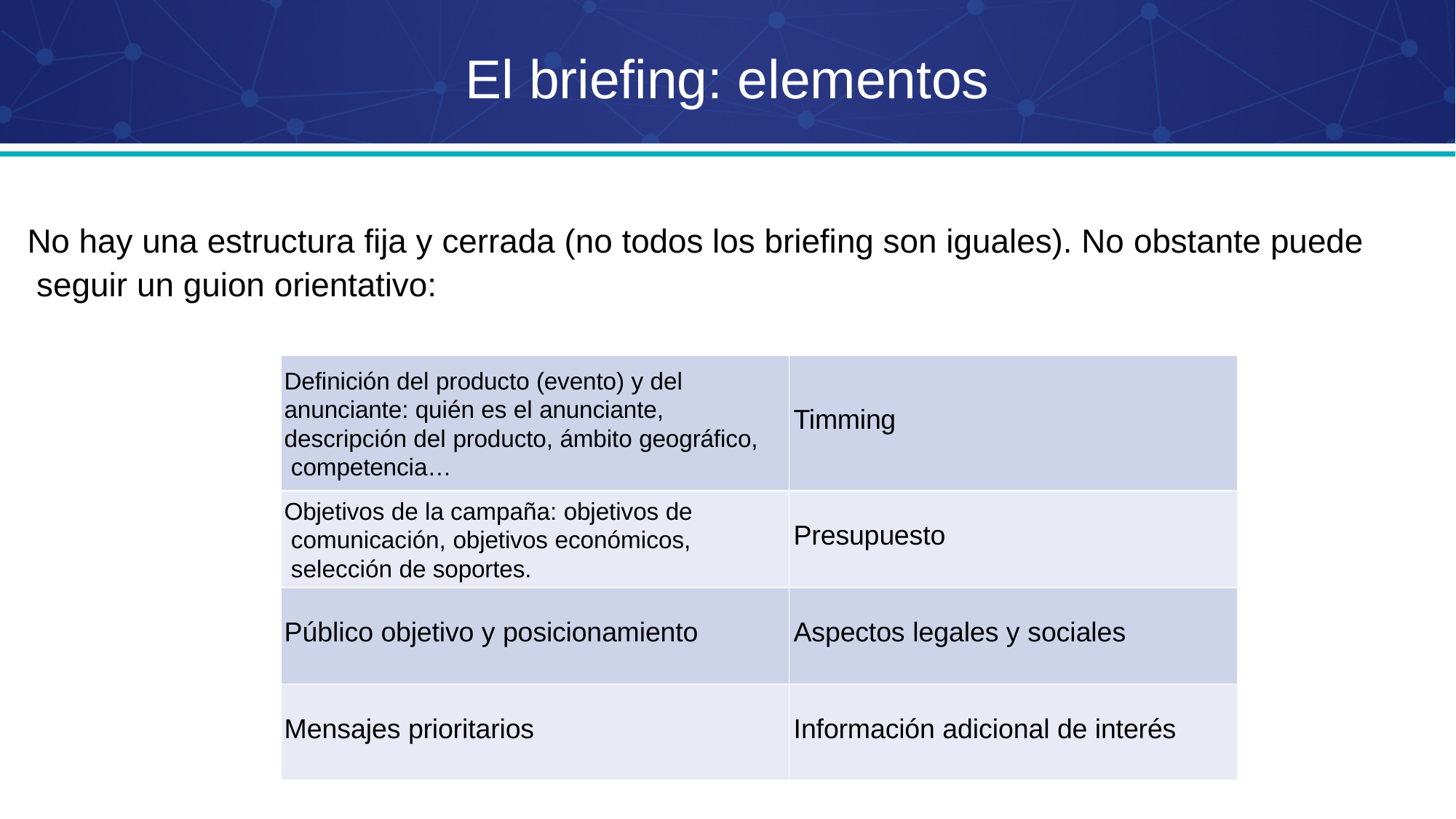

# El briefing: elementos
No hay una estructura fija y cerrada (no todos los briefing son iguales). No obstante puede  seguir un guion orientativo:
| Definición del producto (evento) y del anunciante: quién es el anunciante, descripción del producto, ámbito geográfico, competencia… | Timming |
| --- | --- |
| Objetivos de la campaña: objetivos de comunicación, objetivos económicos, selección de soportes. | Presupuesto |
| Público objetivo y posicionamiento | Aspectos legales y sociales |
| Mensajes prioritarios | Información adicional de interés |